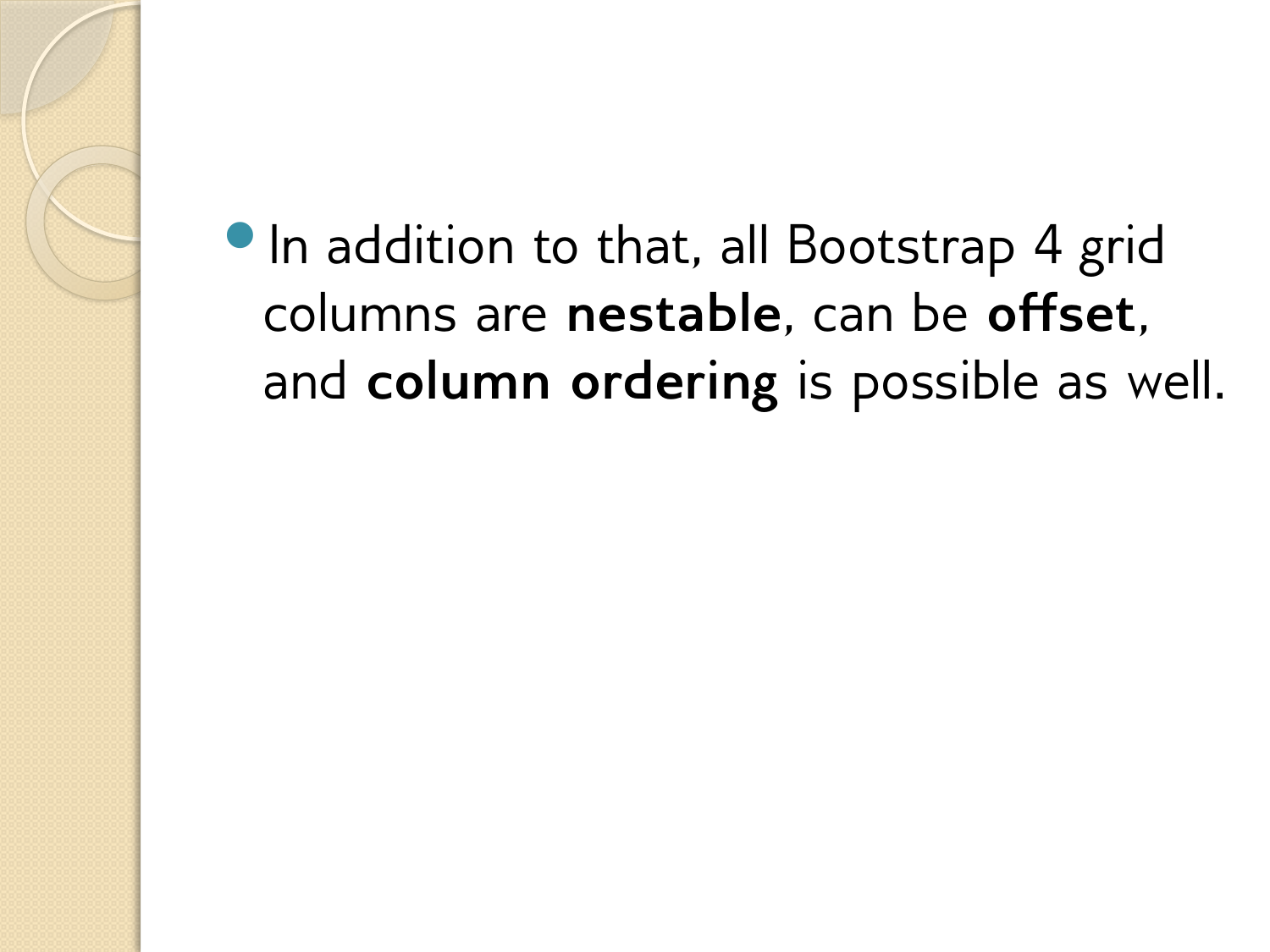

#
In addition to that, all Bootstrap 4 grid columns are nestable, can be offset, and column ordering is possible as well.